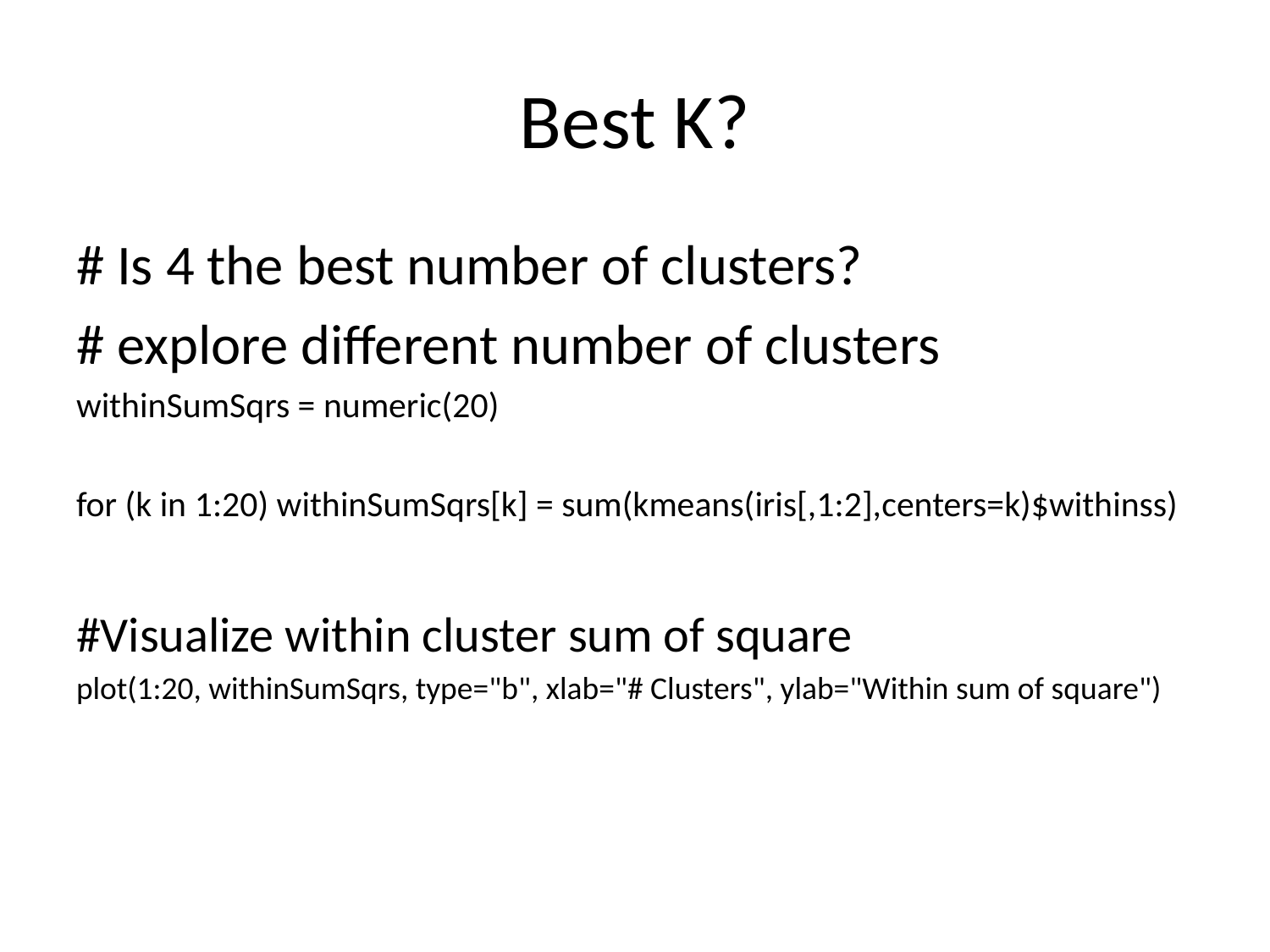

# Best K?
# Is 4 the best number of clusters?
# explore different number of clusters
withinSumSqrs = numeric(20)

for (k in 1:20) withinSumSqrs[k] = sum(kmeans(iris[,1:2],centers=k)$withinss)

#Visualize within cluster sum of square
plot(1:20, withinSumSqrs, type="b", xlab="# Clusters", ylab="Within sum of square")